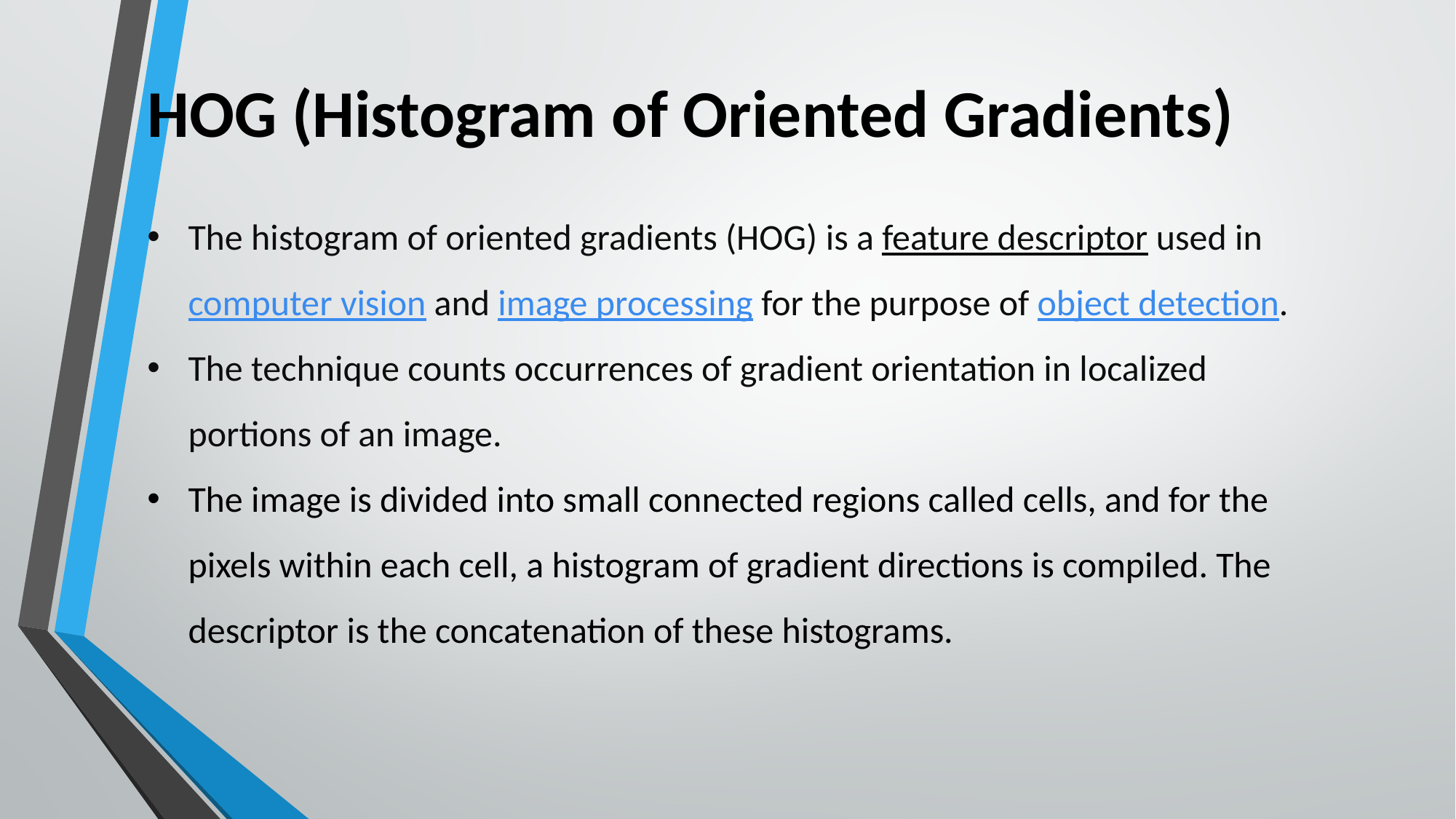

HOG (Histogram of Oriented Gradients)
The histogram of oriented gradients (HOG) is a feature descriptor used in computer vision and image processing for the purpose of object detection.
The technique counts occurrences of gradient orientation in localized portions of an image.
The image is divided into small connected regions called cells, and for the pixels within each cell, a histogram of gradient directions is compiled. The descriptor is the concatenation of these histograms.